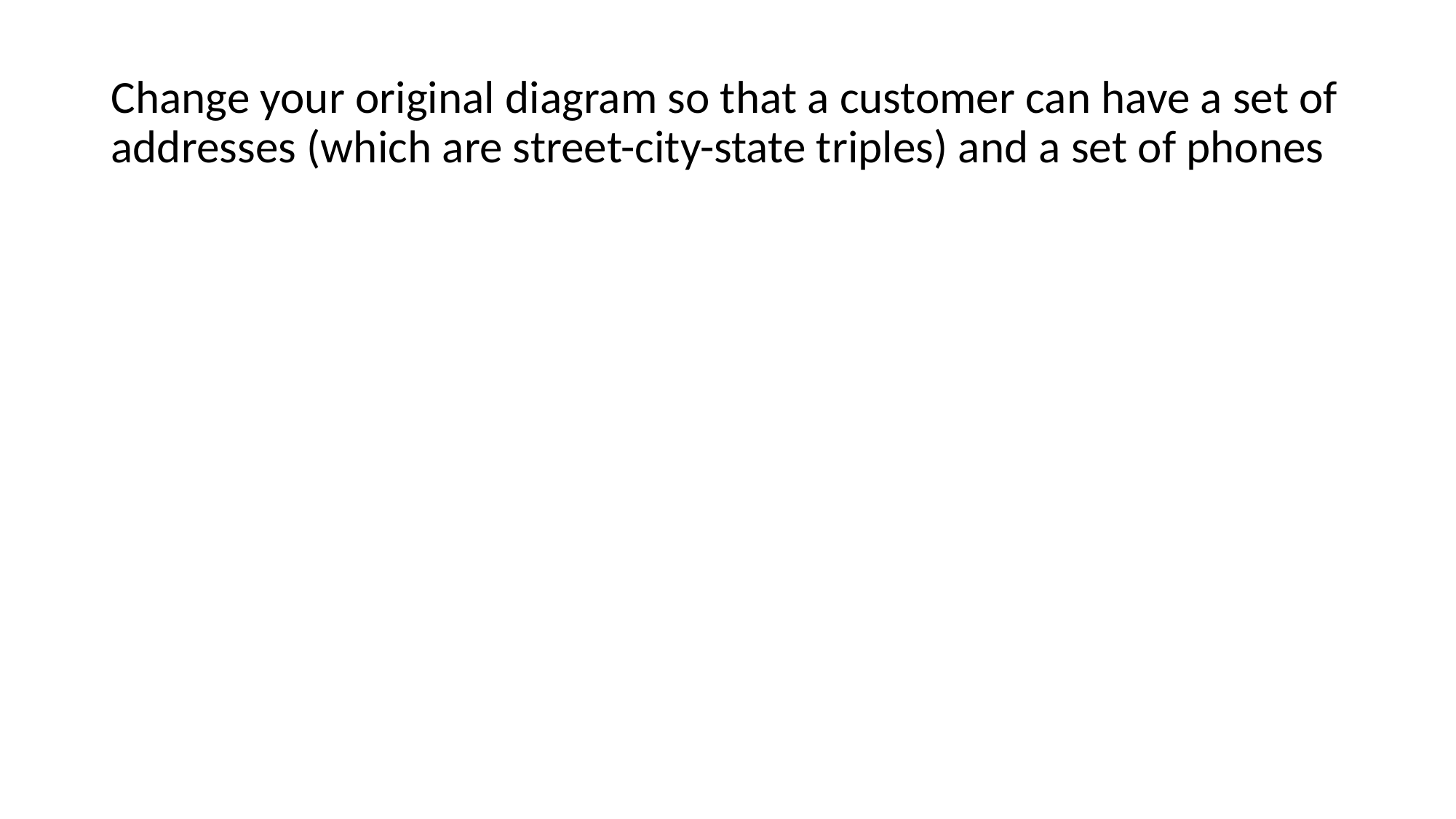

# Change your original diagram so that a customer can have a set of addresses (which are street-city-state triples) and a set of phones